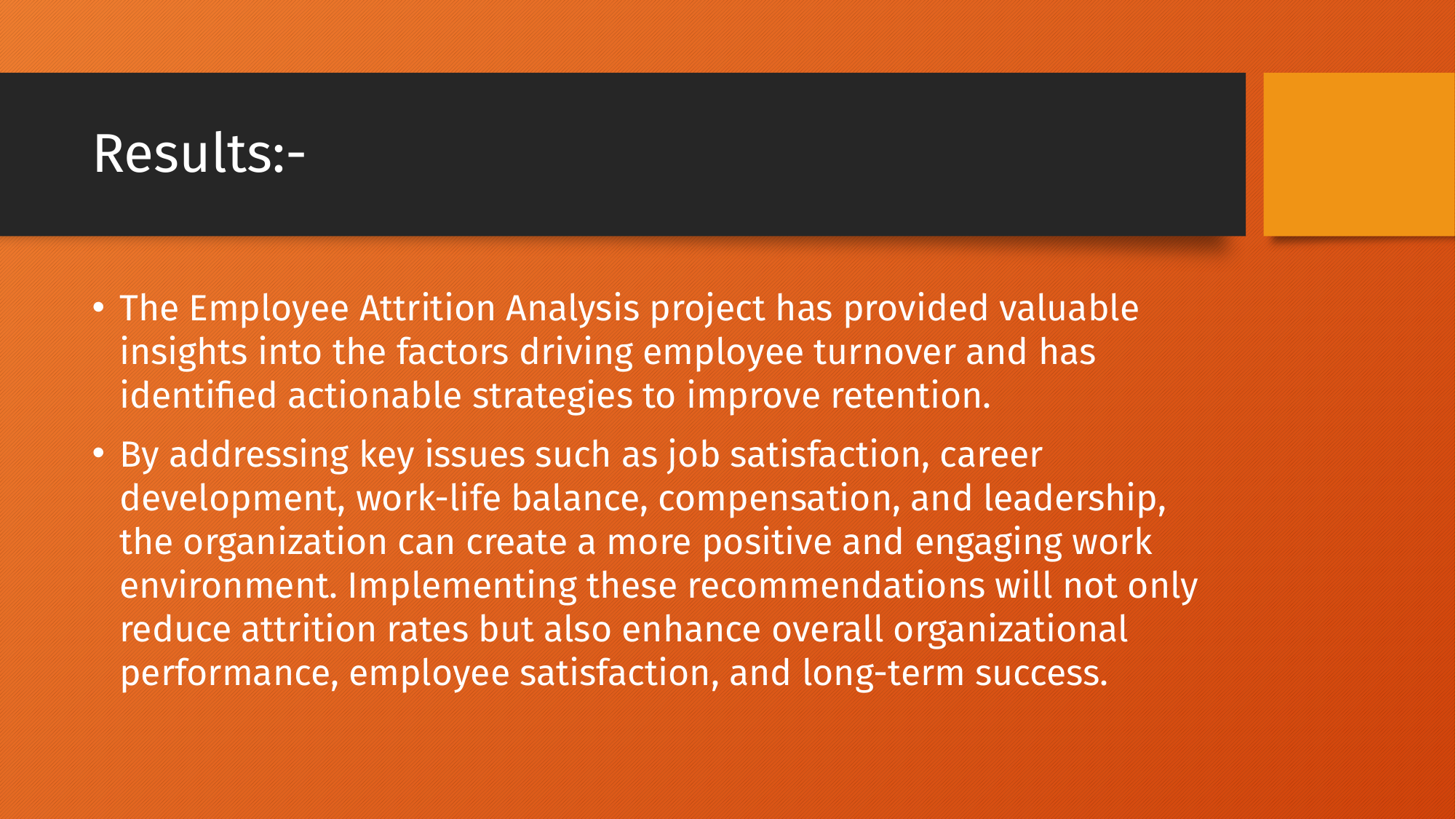

# Results:-
The Employee Attrition Analysis project has provided valuable insights into the factors driving employee turnover and has identified actionable strategies to improve retention.
By addressing key issues such as job satisfaction, career development, work-life balance, compensation, and leadership, the organization can create a more positive and engaging work environment. Implementing these recommendations will not only reduce attrition rates but also enhance overall organizational performance, employee satisfaction, and long-term success.